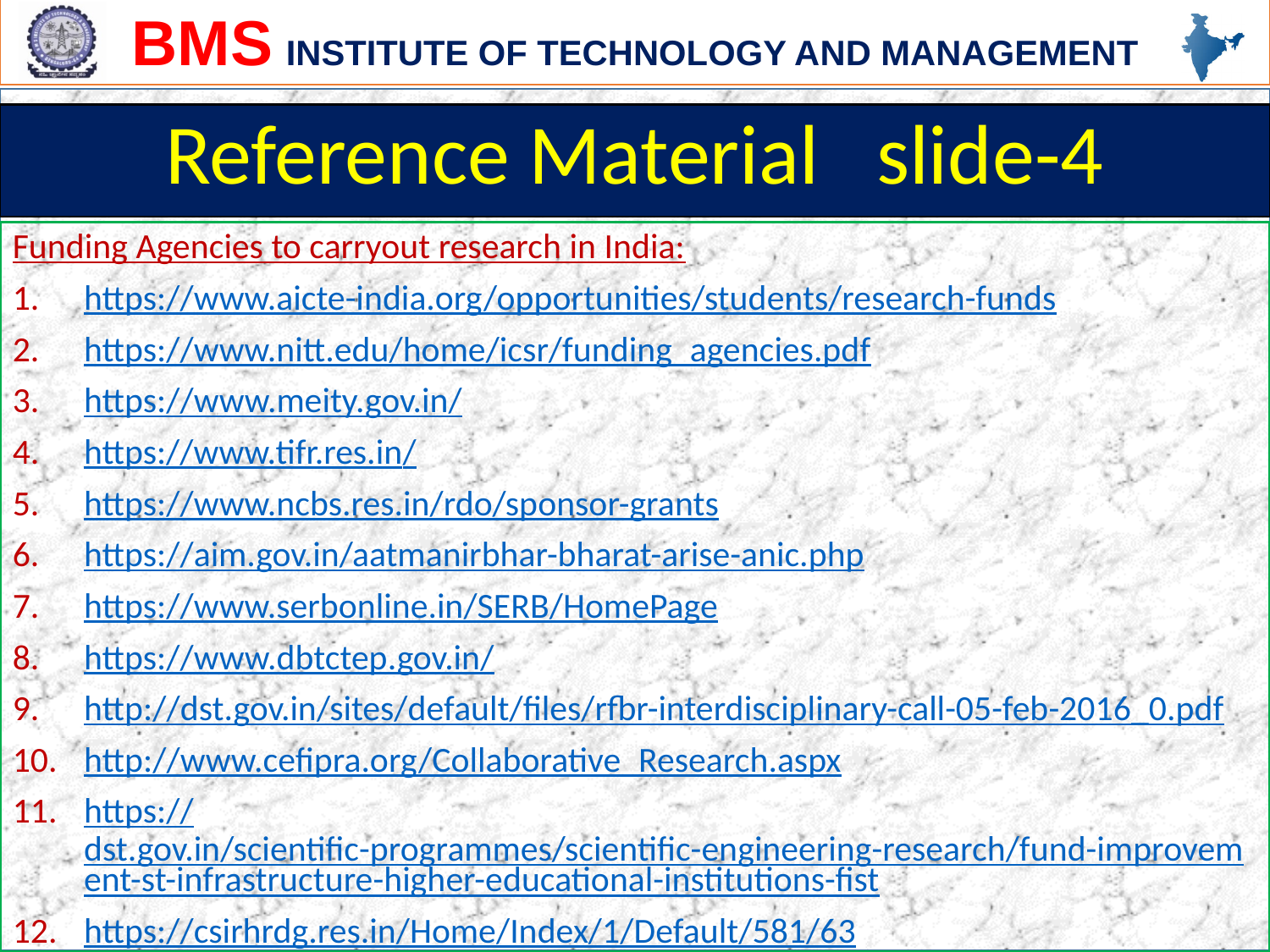

Reference Material   slide-4
Funding Agencies to carryout research in India:
https://www.aicte-india.org/opportunities/students/research-funds
https://www.nitt.edu/home/icsr/funding_agencies.pdf
https://www.meity.gov.in/
https://www.tifr.res.in/
https://www.ncbs.res.in/rdo/sponsor-grants
https://aim.gov.in/aatmanirbhar-bharat-arise-anic.php
https://www.serbonline.in/SERB/HomePage
https://www.dbtctep.gov.in/
http://dst.gov.in/sites/default/files/rfbr-interdisciplinary-call-05-feb-2016_0.pdf
http://www.cefipra.org/Collaborative_Research.aspx
https://dst.gov.in/scientific-programmes/scientific-engineering-research/fund-improvement-st-infrastructure-higher-educational-institutions-fist
https://csirhrdg.res.in/Home/Index/1/Default/581/63